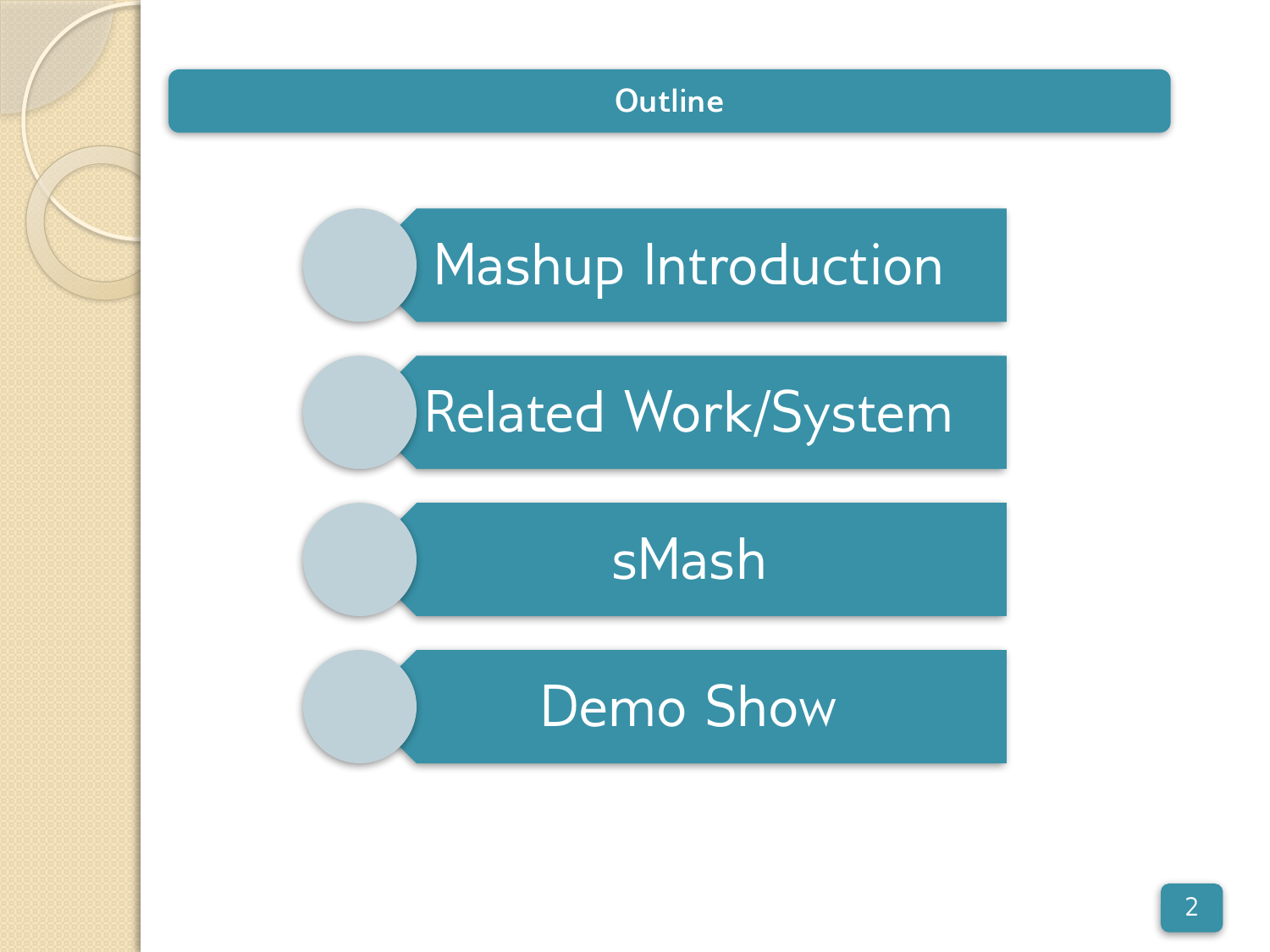

Outline
Mashup Introduction
Related Work/System
sMash
Demo Show
2